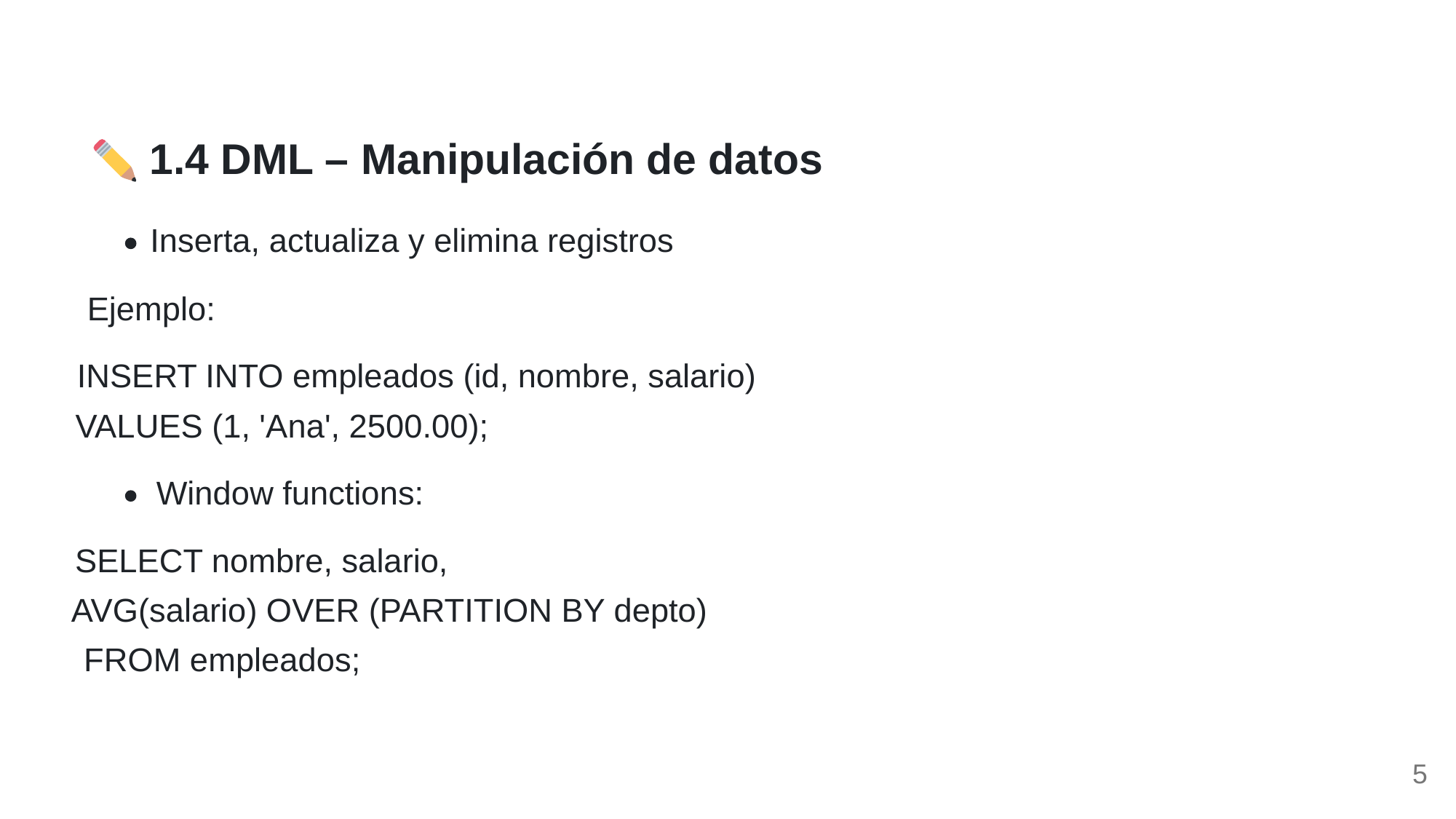

1.4 DML – Manipulación de datos

Inserta, actualiza y elimina registros

Ejemplo:
INSERT INTO empleados (id, nombre, salario)
VALUES (1, 'Ana', 2500.00);
Window functions:

SELECT nombre, salario,
AVG(salario) OVER (PARTITION BY depto)
FROM empleados;
5